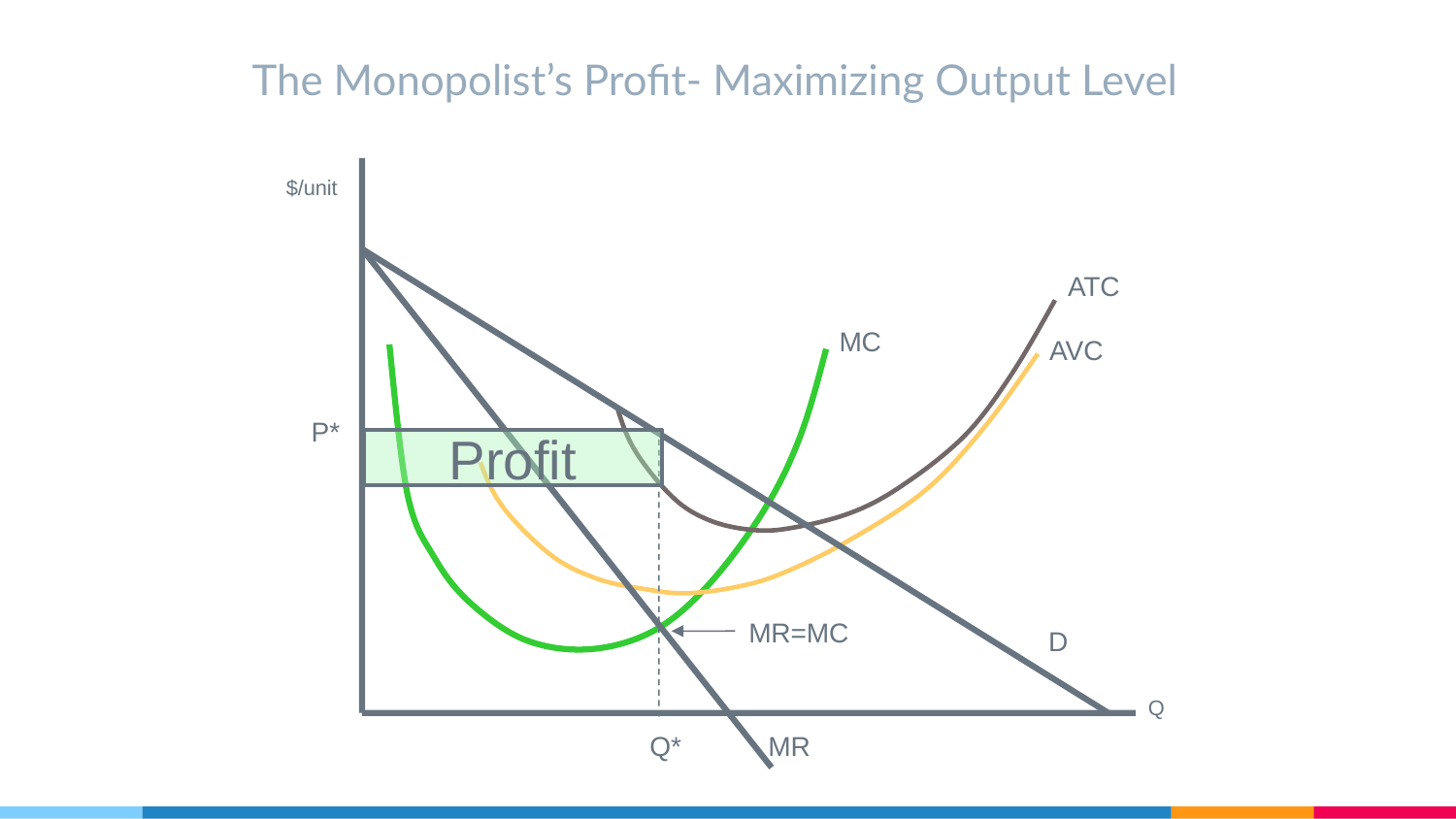

The Monopolist’s Profit- Maximizing Output Level

$/unit

ATC

MC
AVC

P*
Profit

MR=MC
D

Q

Q*
MR